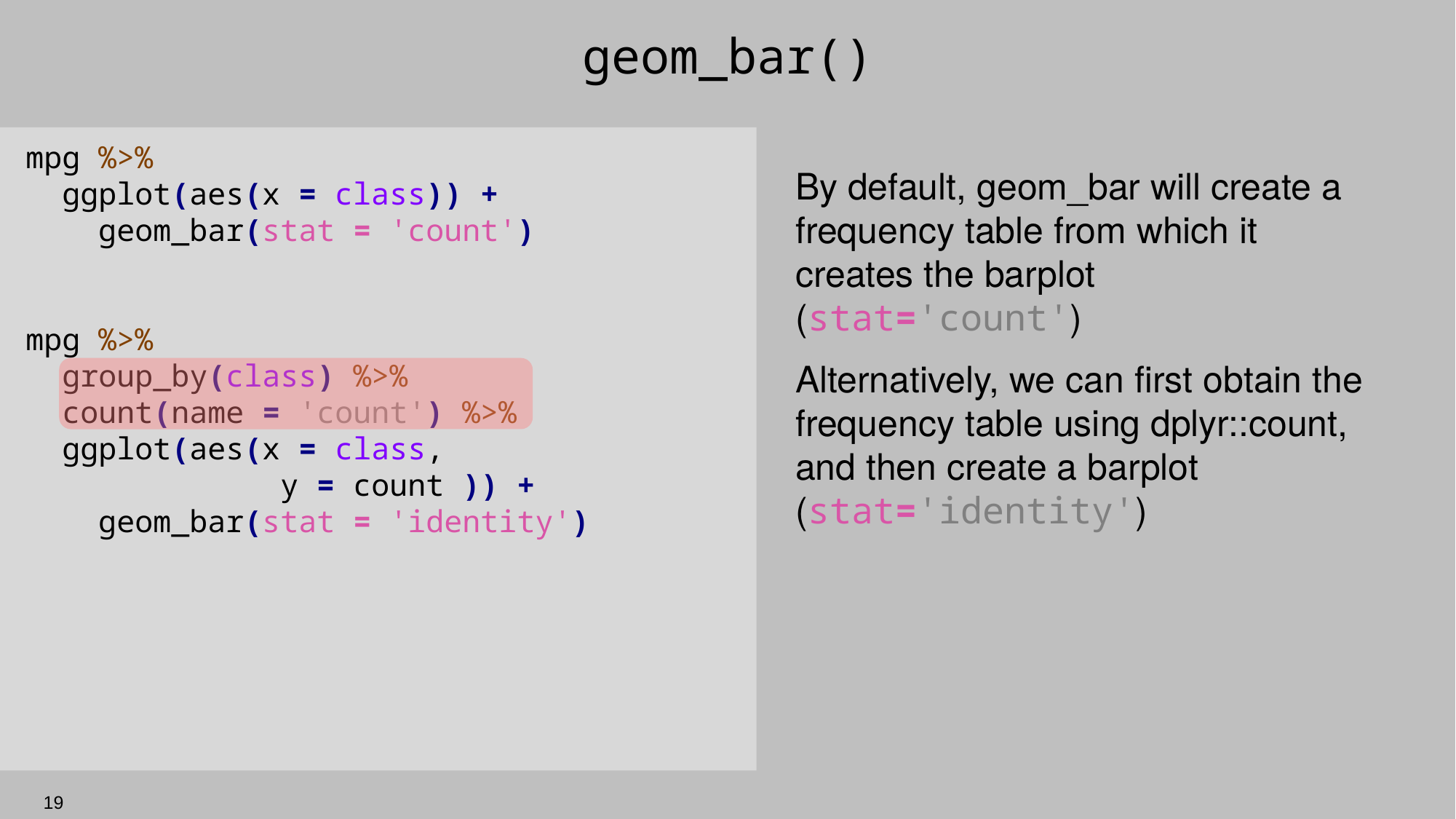

# geom_bar()
mpg %>%
  ggplot(aes(x = class)) +
    geom_bar(stat = 'count')

mpg %>%
  group_by(class) %>%
  count(name = 'count') %>%
  ggplot(aes(x = class,
		  y = count )) +
    geom_bar(stat = 'identity')
By default, geom_bar will create a frequency table from which it creates the barplot (stat='count')
Alternatively, we can first obtain the frequency table using dplyr::count, and then create a barplot (stat='identity')